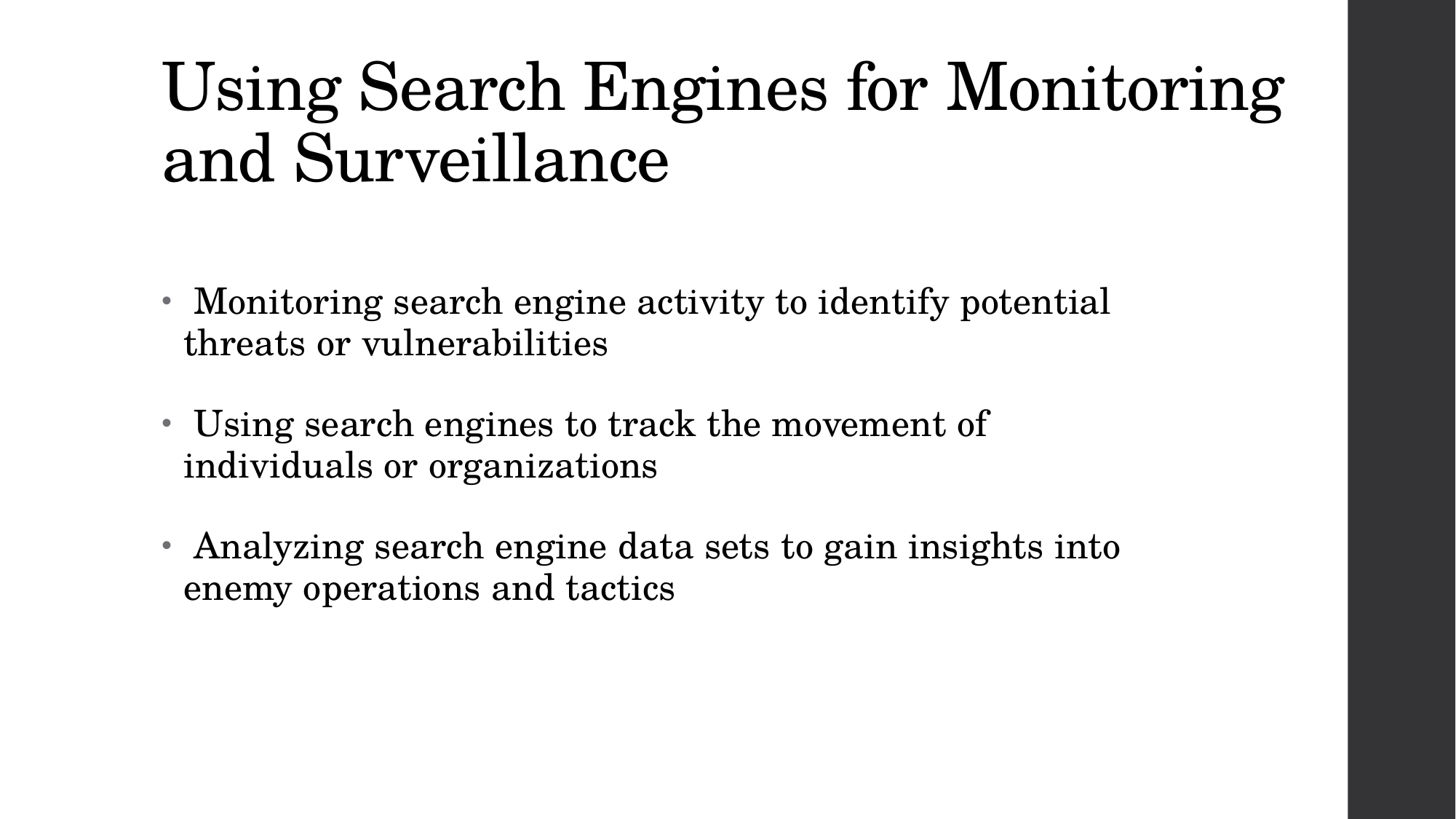

# Using Search Engines for Monitoring and Surveillance

 Monitoring search engine activity to identify potential threats or vulnerabilities
 Using search engines to track the movement of individuals or organizations
 Analyzing search engine data sets to gain insights into enemy operations and tactics